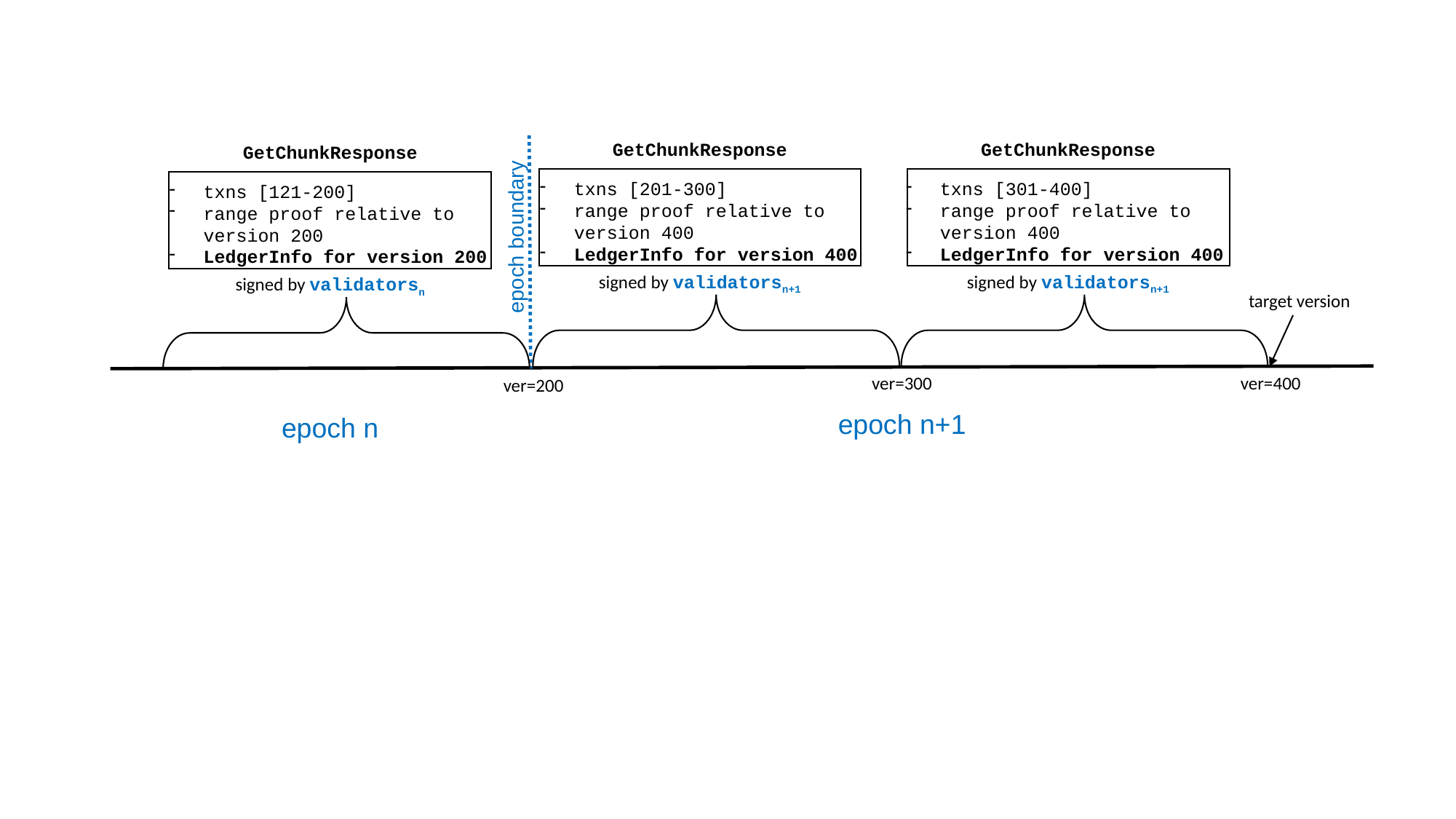

GetChunkResponse
GetChunkResponse
GetChunkResponse

txns [301-400]
range proof relative to version 400
LedgerInfo for version 400
txns [201-300]
range proof relative to version 400
LedgerInfo for version 400
txns [121-200]
range proof relative to version 200
LedgerInfo for version 200
epoch boundary
signed by validatorsn+1
signed by validatorsn+1
signed by validatorsn
target version
ver=300
ver=400
ver=200
epoch n+1
epoch n